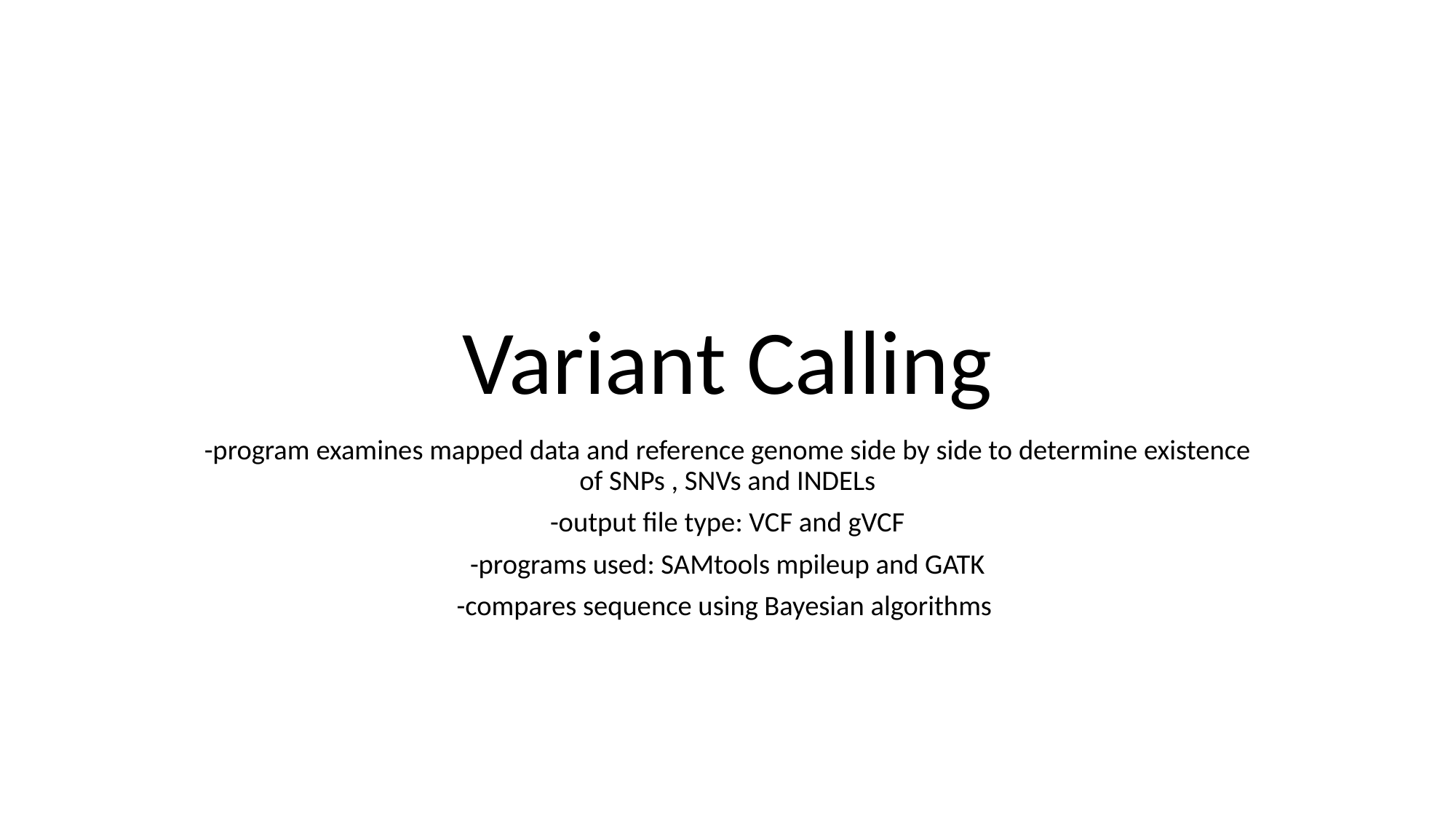

# Variant Calling
-program examines mapped data and reference genome side by side to determine existence of SNPs , SNVs and INDELs
-output file type: VCF and gVCF
-programs used: SAMtools mpileup and GATK
-compares sequence using Bayesian algorithms